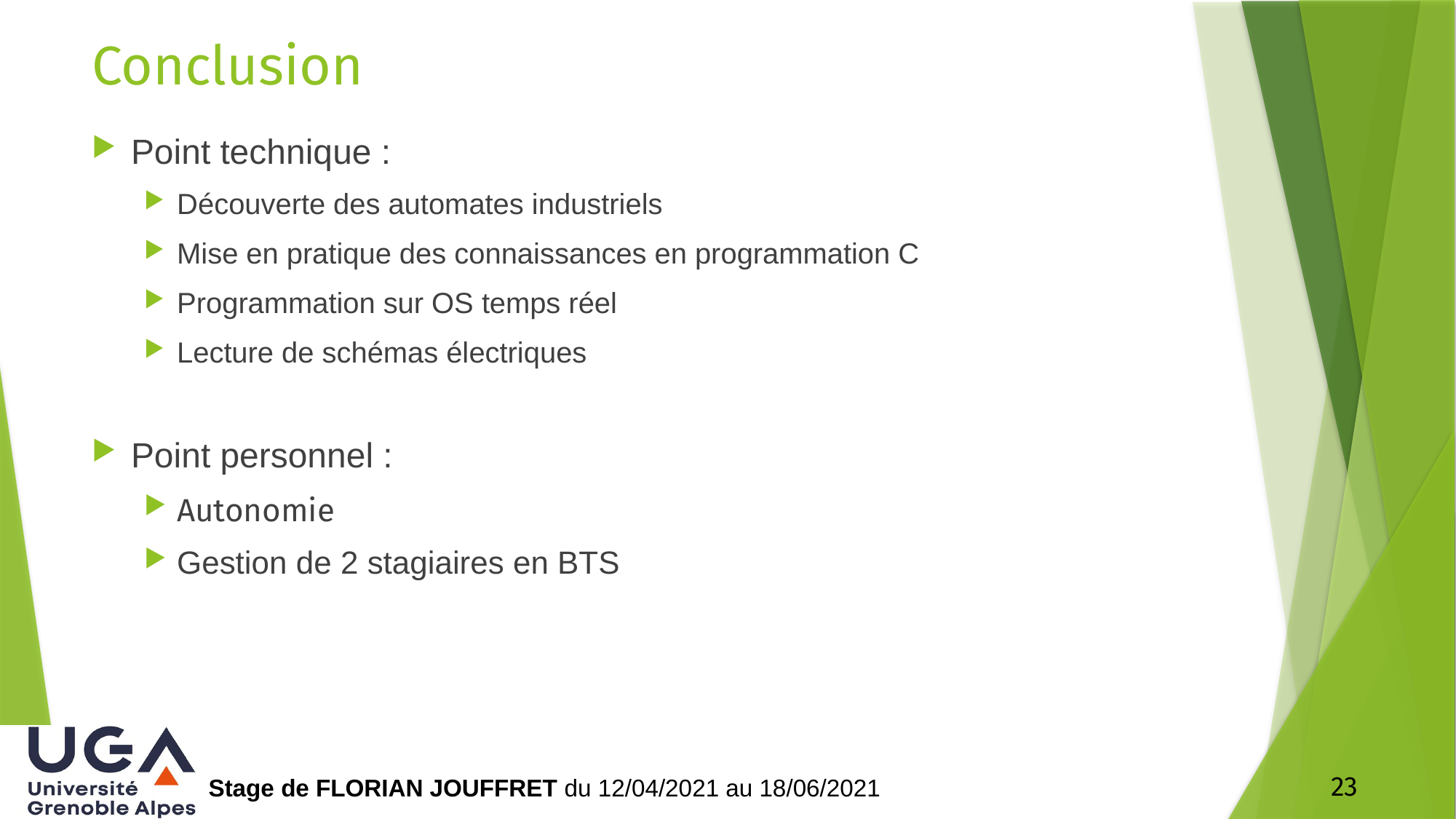

# Conclusion
Point technique :
Découverte des automates industriels
Mise en pratique des connaissances en programmation C
Programmation sur OS temps réel
Lecture de schémas électriques

Point personnel :
Autonomie
Gestion de 2 stagiaires en BTS